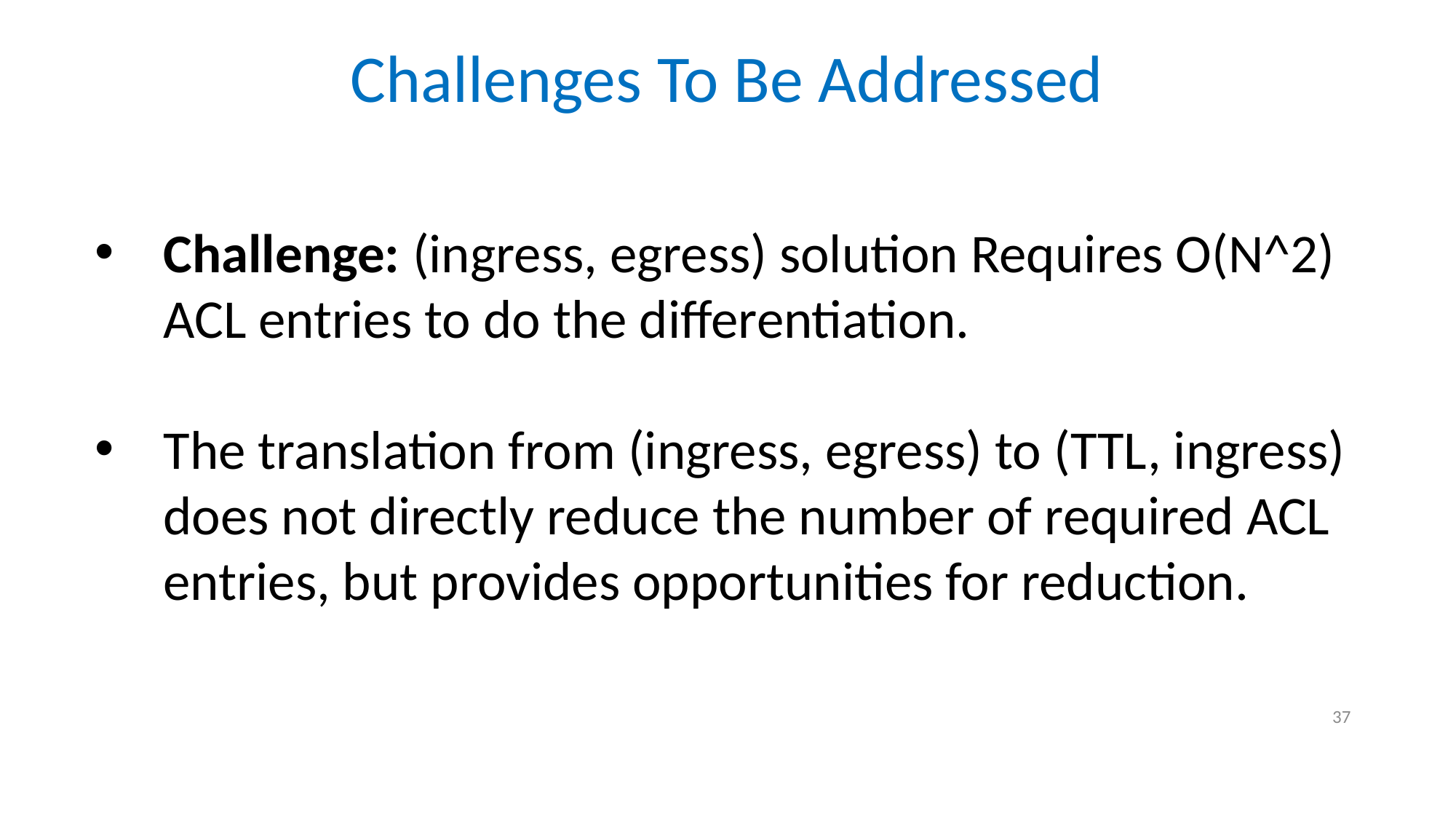

Challenges To Be Addressed
Challenge: (ingress, egress) solution Requires O(N^2) ACL entries to do the differentiation.

The translation from (ingress, egress) to (TTL, ingress) does not directly reduce the number of required ACL entries, but provides opportunities for reduction.
37